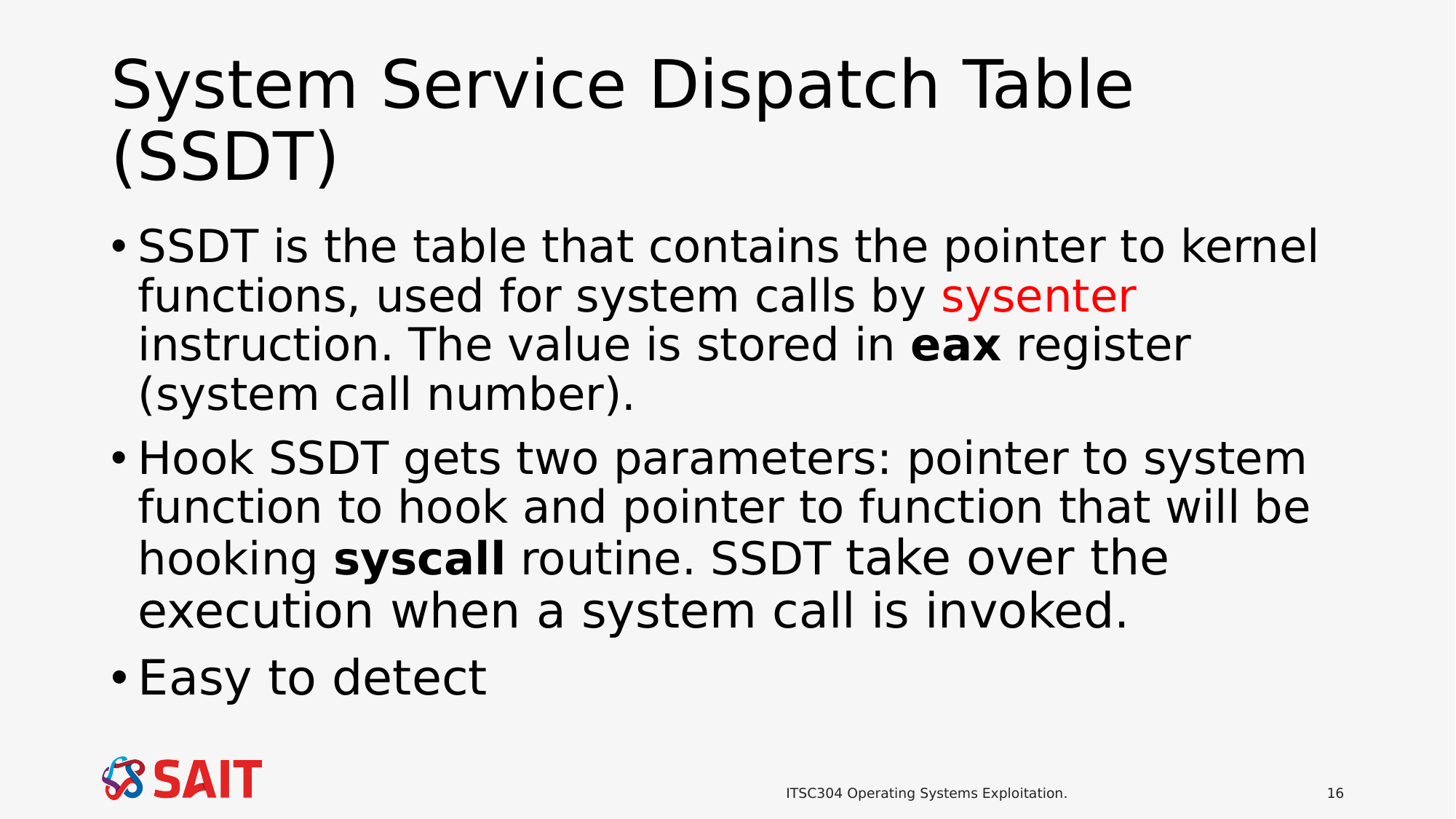

# System Service Dispatch Table (SSDT)
SSDT is the table that contains the pointer to kernel functions, used for system calls by sysenter instruction. The value is stored in eax register (system call number).
Hook SSDT gets two parameters: pointer to system function to hook and pointer to function that will be hooking syscall routine. SSDT take over the execution when a system call is invoked.
Easy to detect
ITSC304 Operating Systems Exploitation.
16